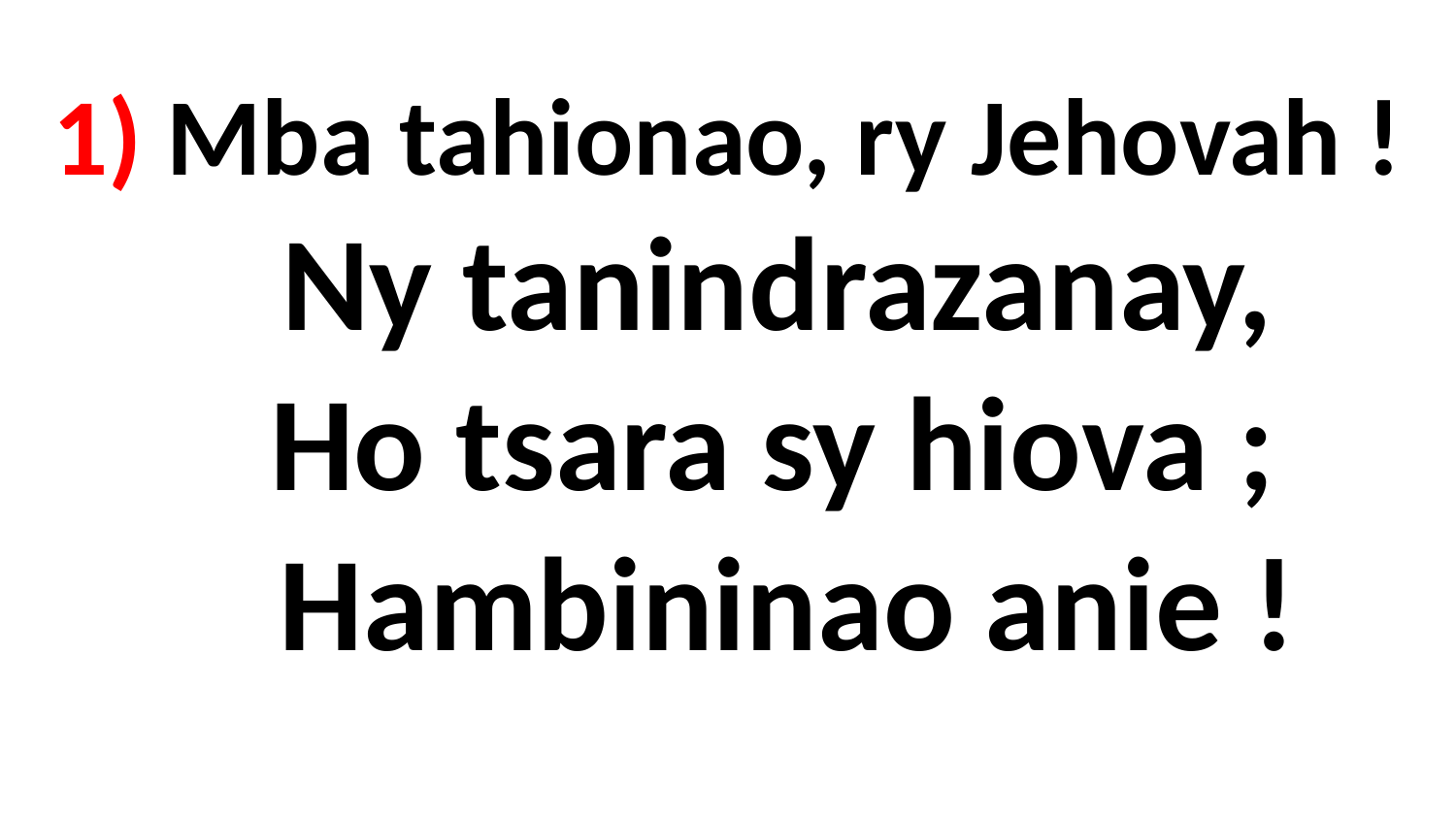

# 1) Mba tahionao, ry Jehovah ! Ny tanindrazanay, Ho tsara sy hiova ; Hambininao anie !